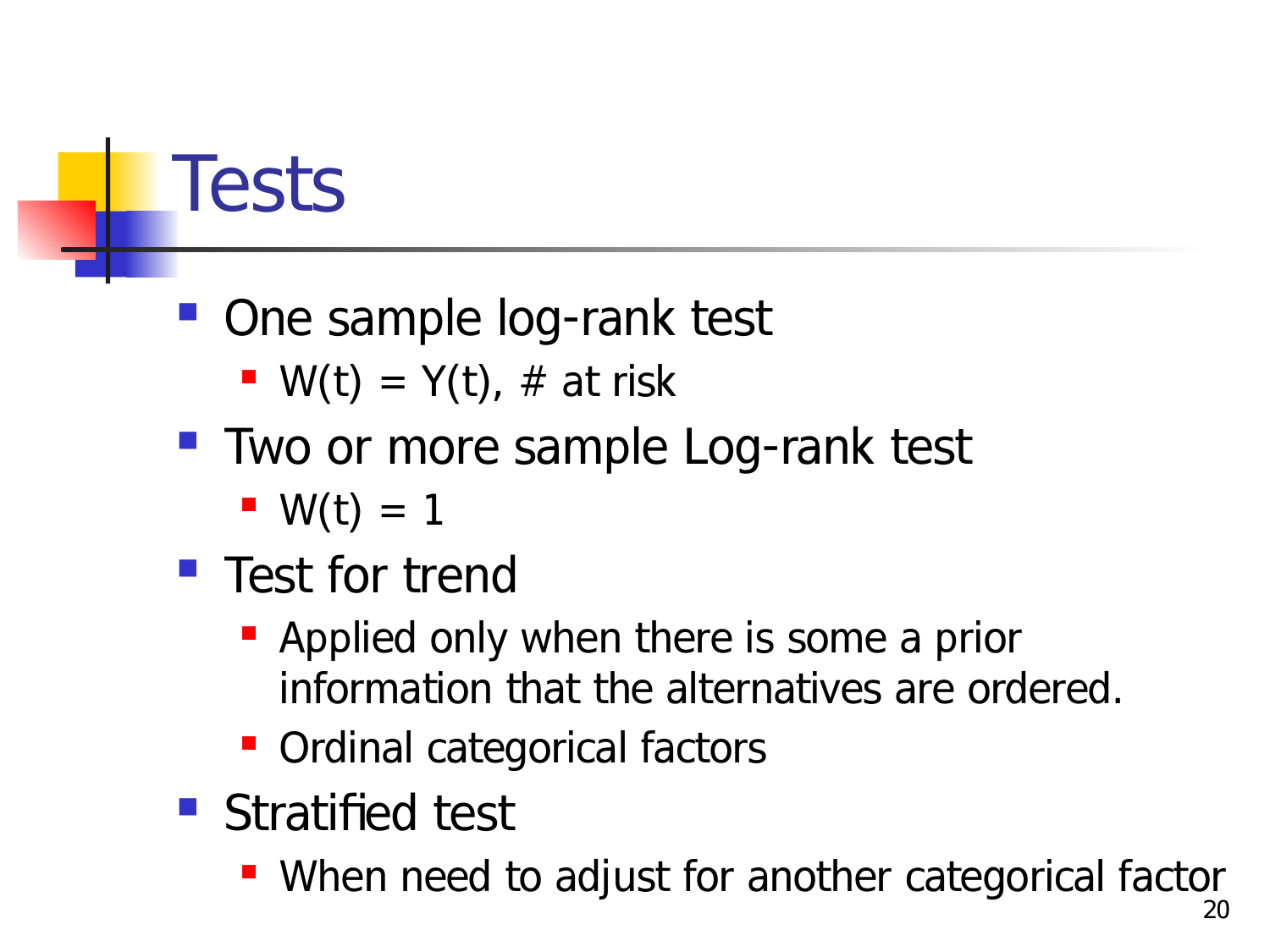

# Tests
One sample log-rank test
W(t) = Y(t), # at risk
Two or more sample Log-rank test
W(t) = 1
Test for trend
Applied only when there is some a prior information that the alternatives are ordered.
Ordinal categorical factors
Stratified test
When need to adjust for another categorical factor

20